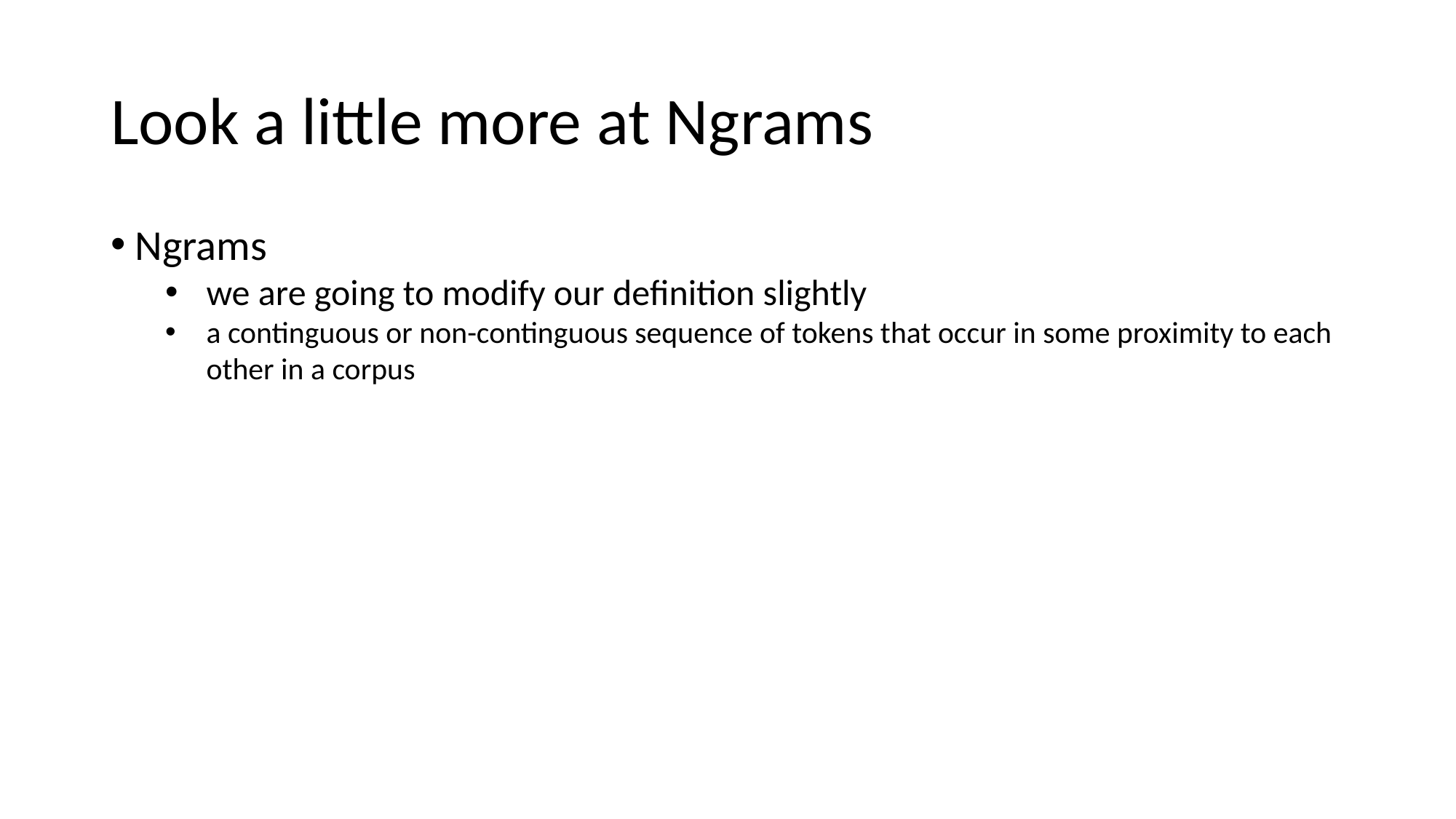

Look a little more at Ngrams
 Ngrams
we are going to modify our definition slightly
a continguous or non-continguous sequence of tokens that occur in some proximity to each other in a corpus